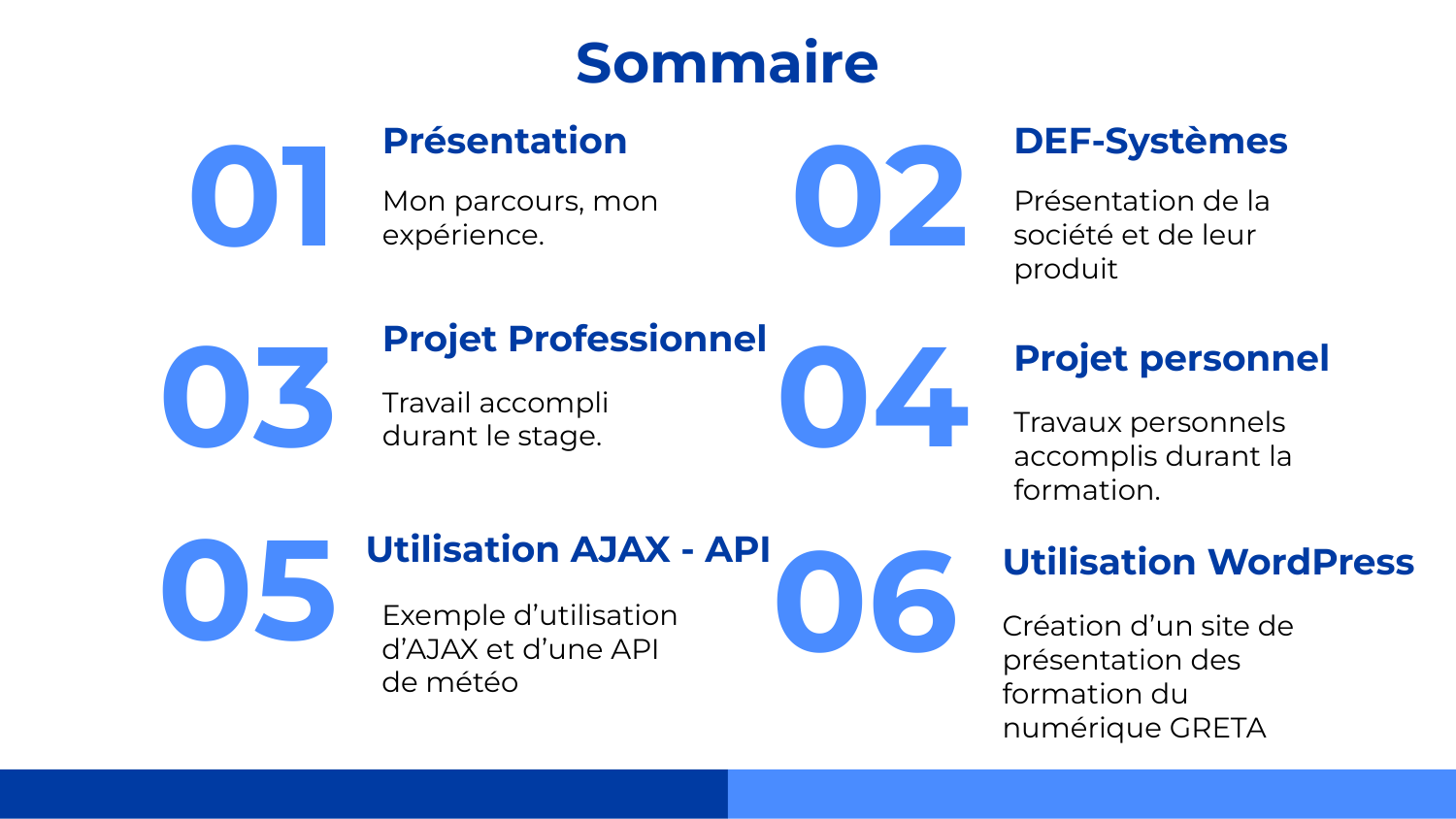

# Sommaire
Présentation
DEF-Systèmes
01
02
Mon parcours, mon expérience.
Présentation de la société et de leur produit

Projet Professionnel
03
04
Projet personnel
Travail accompli durant le stage.

Travaux personnels accomplis durant la formation.

05
Utilisation AJAX - API
06
Utilisation WordPress
Exemple d’utilisation d’AJAX et d’une API de météo

Création d’un site de présentation des formation du numérique GRETA